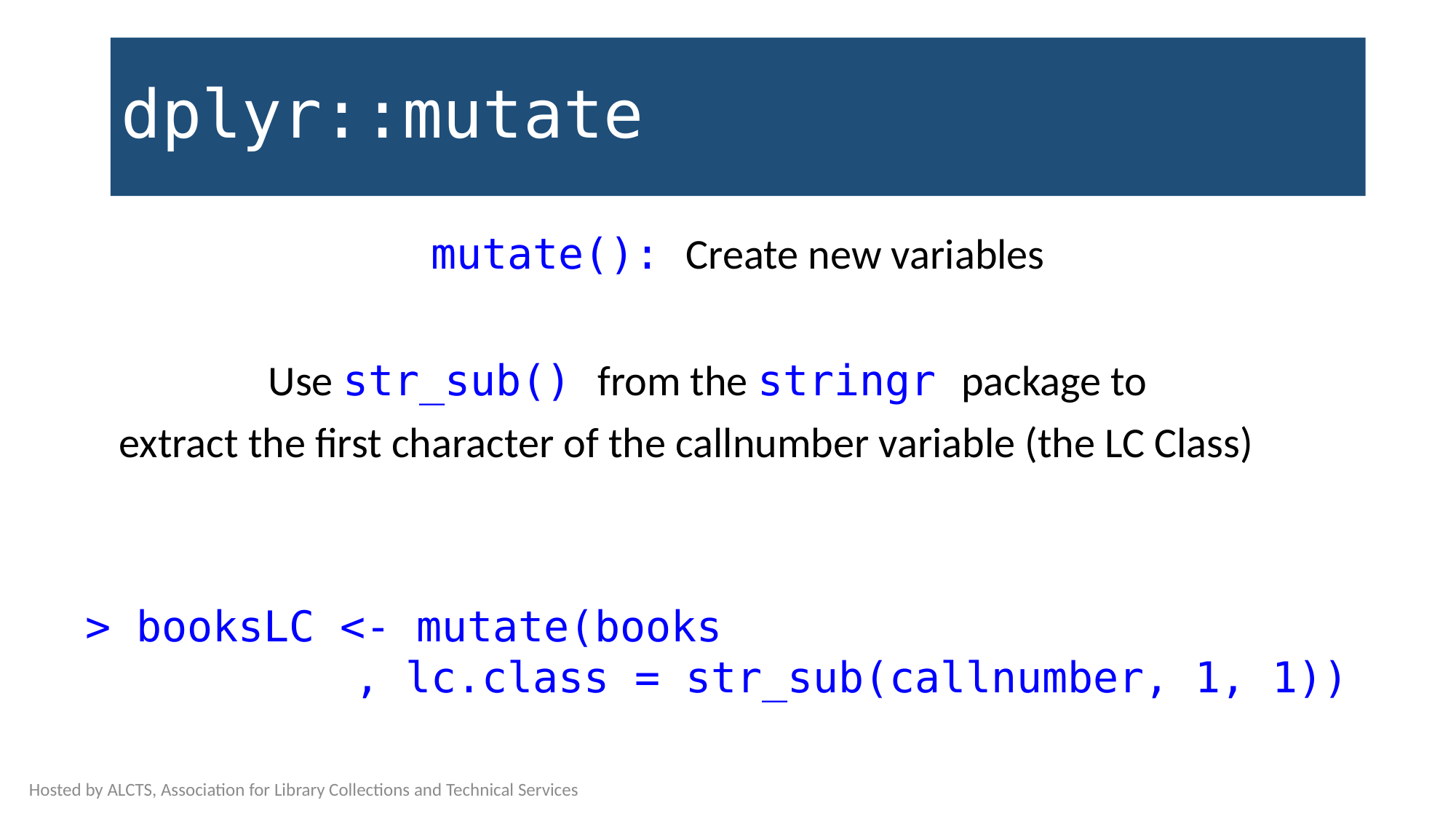

# dplyr::mutate
mutate(): Create new variables

Use str_sub() from the stringr package to
extract the first character of the callnumber variable (the LC Class)
> booksLC <- mutate(books
 		  , lc.class = str_sub(callnumber, 1, 1))
Hosted by ALCTS, Association for Library Collections and Technical Services